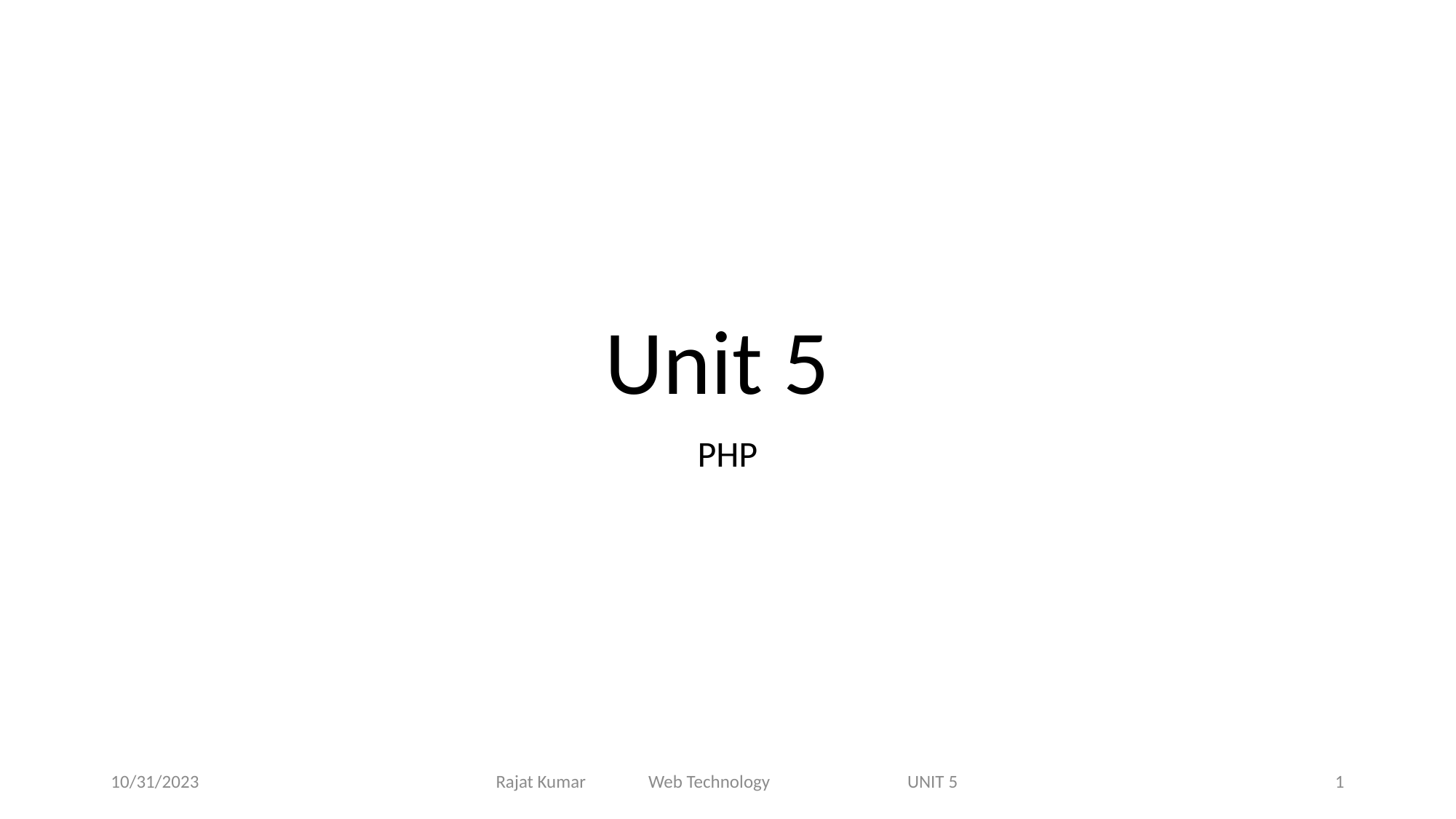

# Unit 5
PHP
10/31/2023
Rajat Kumar               Web Technology                                 UNIT 5
1